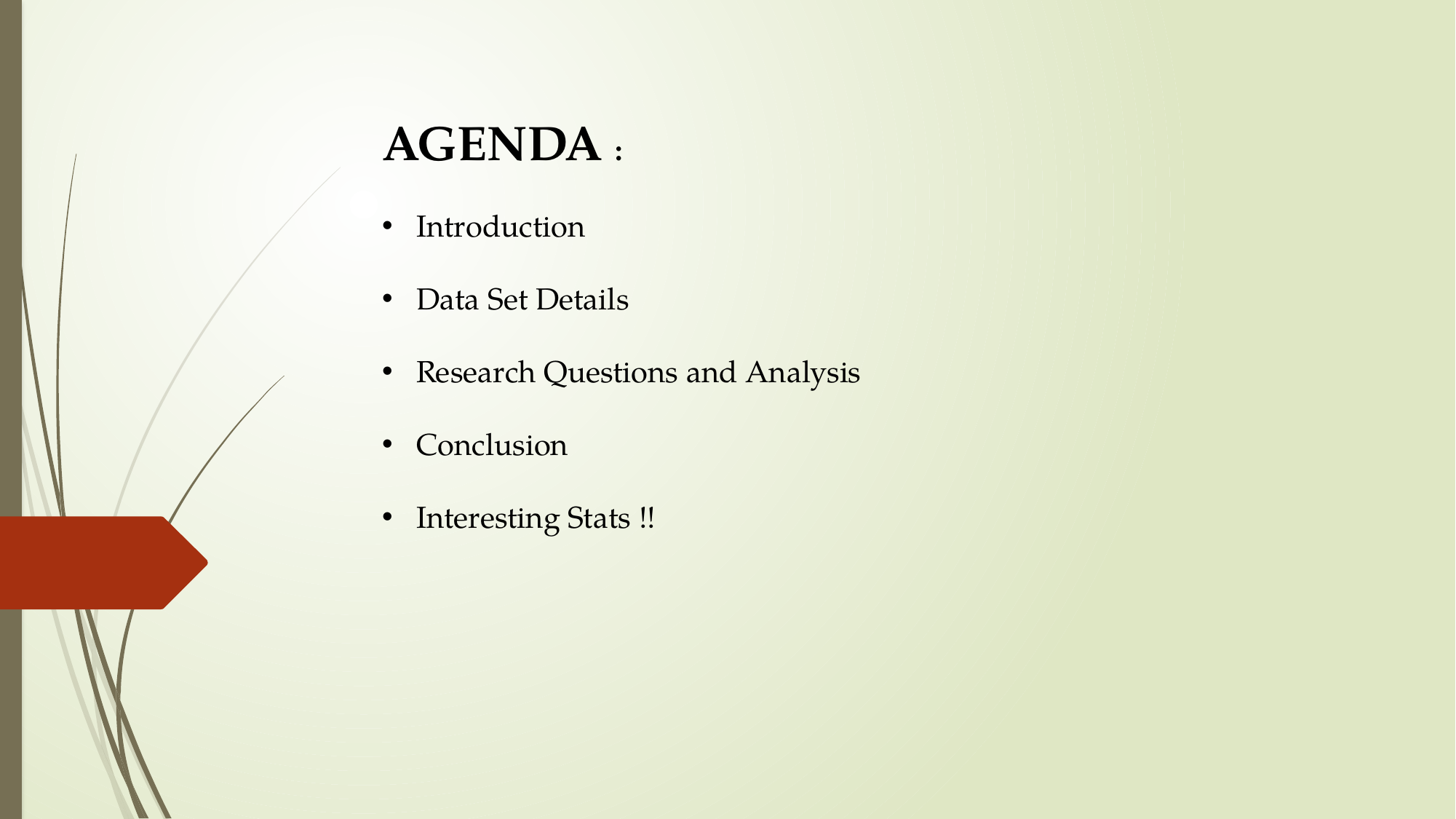

AGENDA :
Introduction
Data Set Details
Research Questions and Analysis
Conclusion
Interesting Stats !!